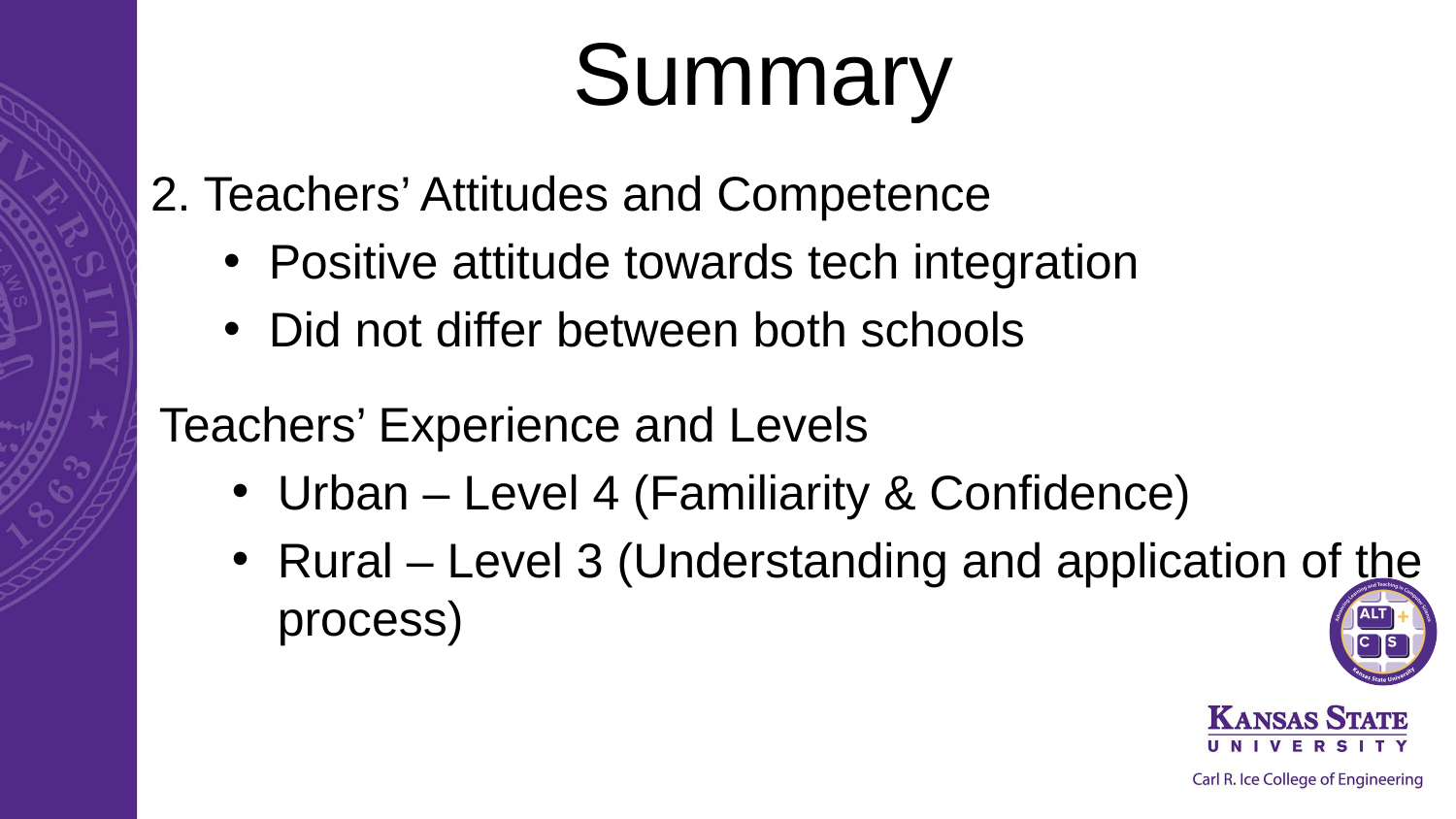

# Summary
2. Teachers’ Attitudes and Competence
Positive attitude towards tech integration
Did not differ between both schools

Teachers’ Experience and Levels
Urban – Level 4 (Familiarity & Confidence)
Rural – Level 3 (Understanding and application of the process)